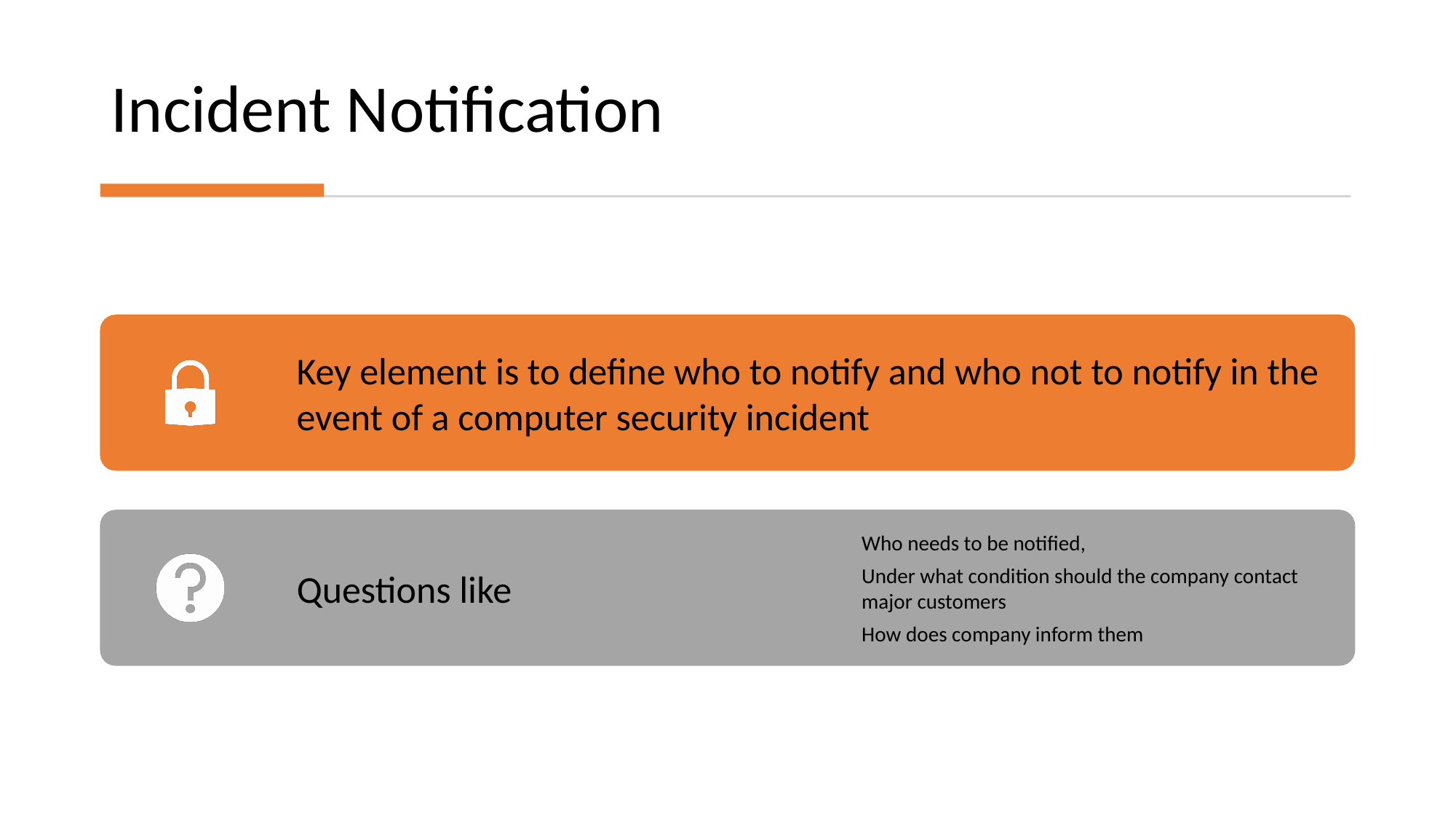

# Incident Notification

Key element is to define who to notify and who not to notify in the event of a computer security incident
Questions like
Who needs to be notified,
Under what condition should the company contact major customers
How does company inform them